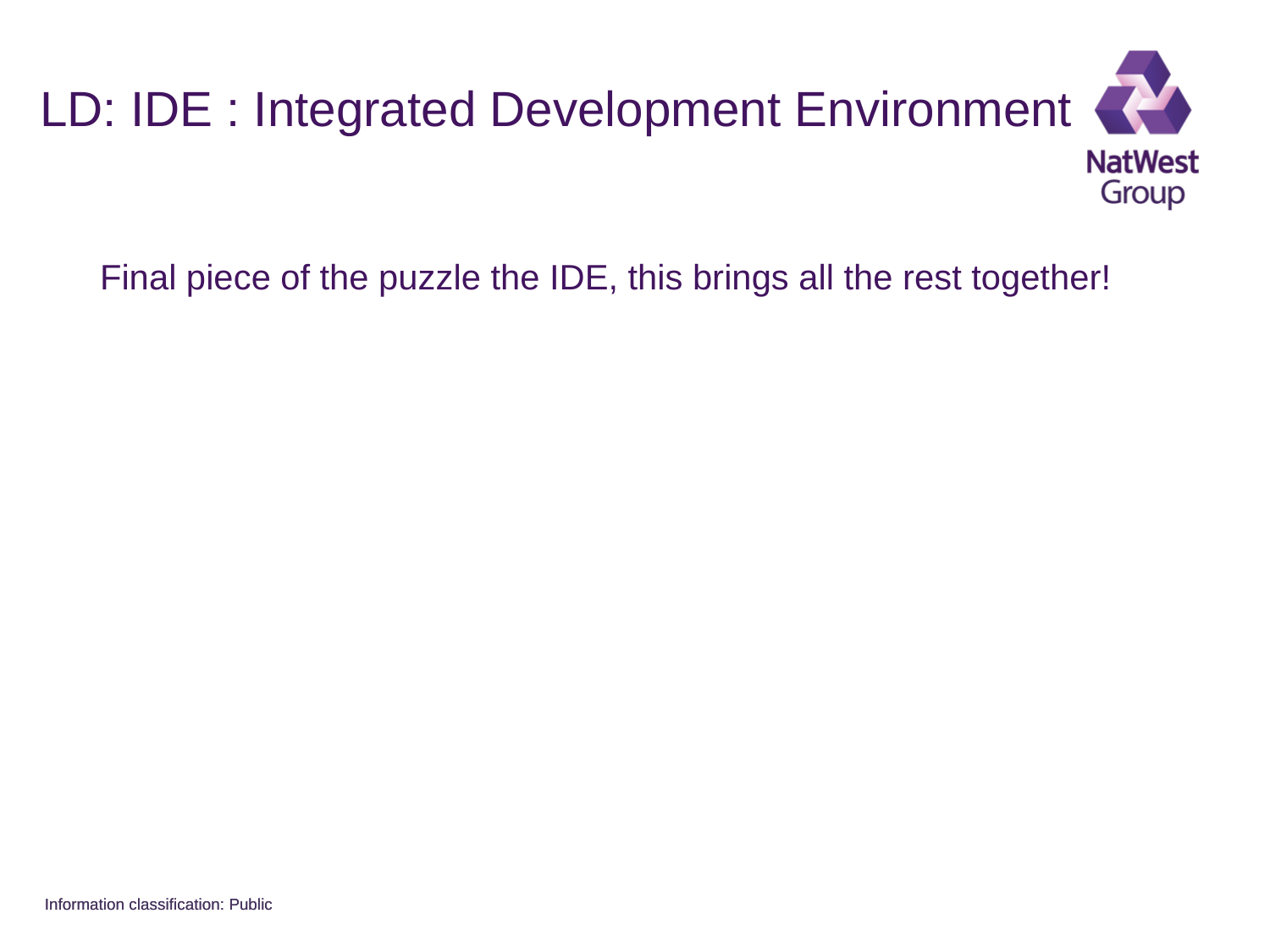

FOR INTERNAL USE ONLY
# LD: IDE : Integrated Development Environment
Final piece of the puzzle the IDE, this brings all the rest together!

Information classiﬁcation: Public